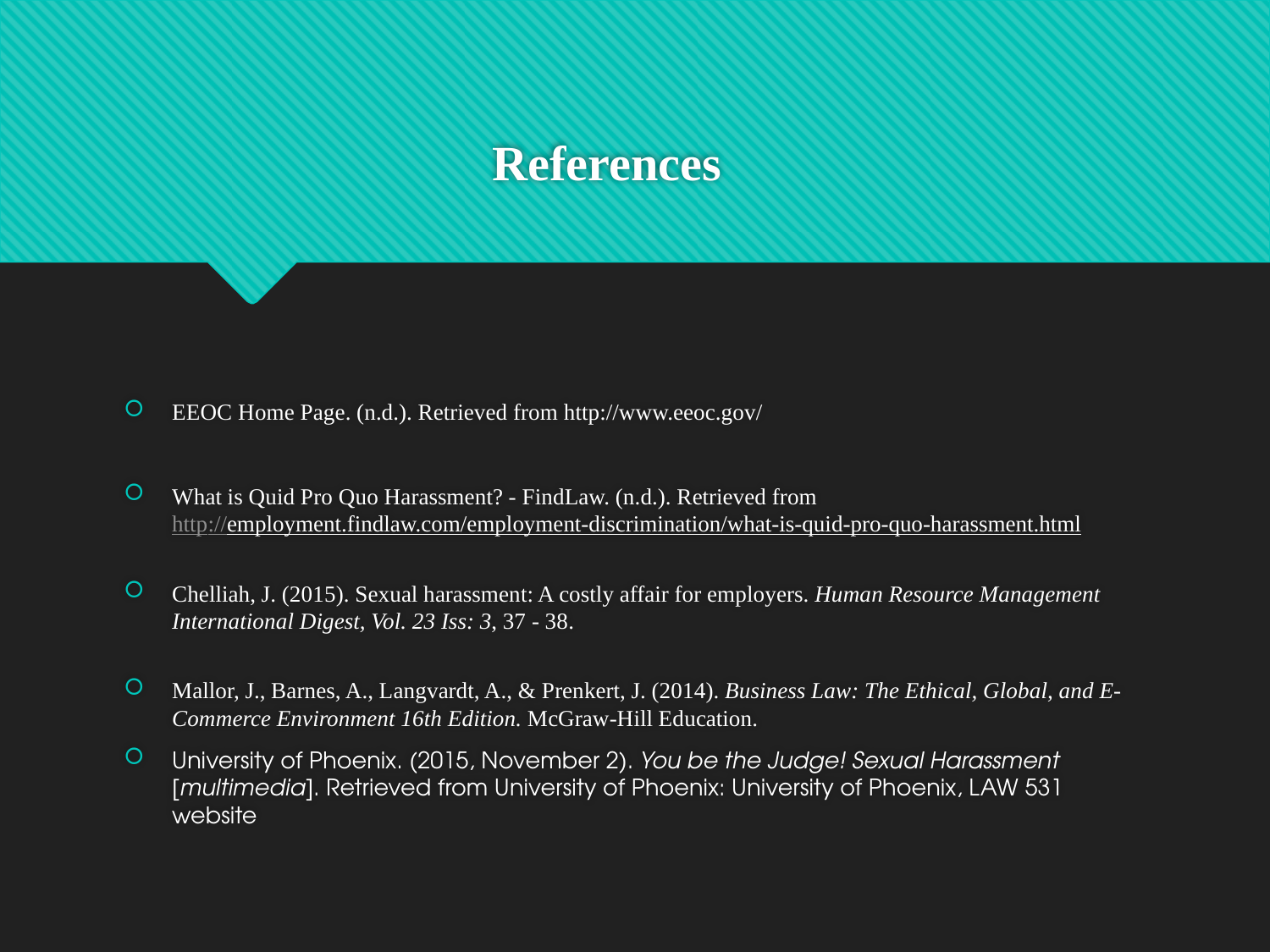

# References
EEOC Home Page. (n.d.). Retrieved from http://www.eeoc.gov/

What is Quid Pro Quo Harassment? - FindLaw. (n.d.). Retrieved from
http://employment.findlaw.com/employment-discrimination/what-is-quid-pro-quo-harassment.html
Chelliah, J. (2015). Sexual harassment: A costly affair for employers. Human Resource Management International Digest, Vol. 23 Iss: 3, 37 - 38.
Mallor, J., Barnes, A., Langvardt, A., & Prenkert, J. (2014). Business Law: The Ethical, Global, and E-Commerce Environment 16th Edition. McGraw-Hill Education.
University of Phoenix. (2015, November 2). You be the Judge! Sexual Harassment [multimedia]. Retrieved from University of Phoenix: University of Phoenix, LAW 531 website